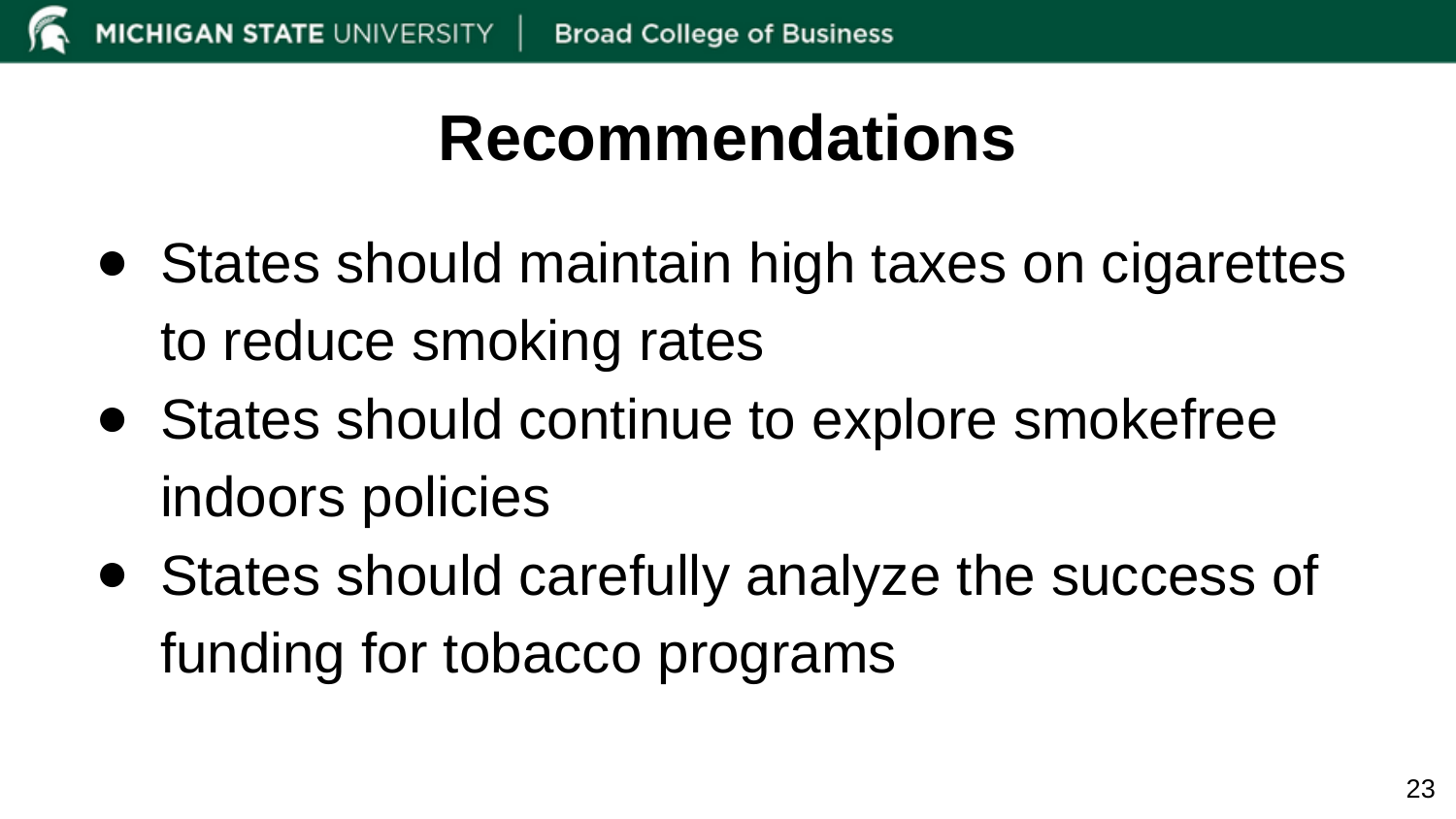

# Recommendations
States should maintain high taxes on cigarettes to reduce smoking rates
States should continue to explore smokefree indoors policies
States should carefully analyze the success of funding for tobacco programs
23